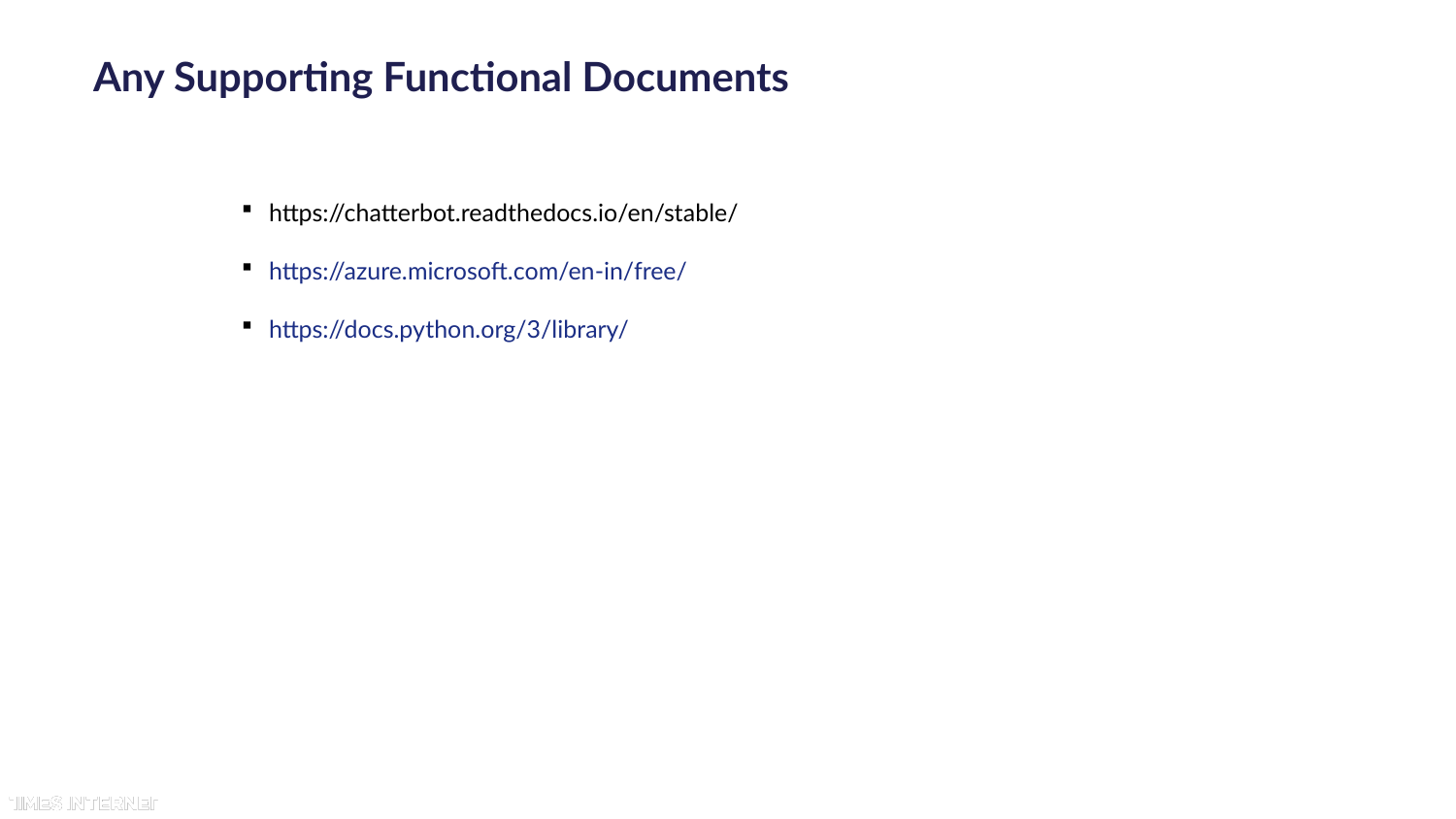

# Any Supporting Functional Documents
https://chatterbot.readthedocs.io/en/stable/

https://azure.microsoft.com/en-in/free/

https://docs.python.org/3/library/